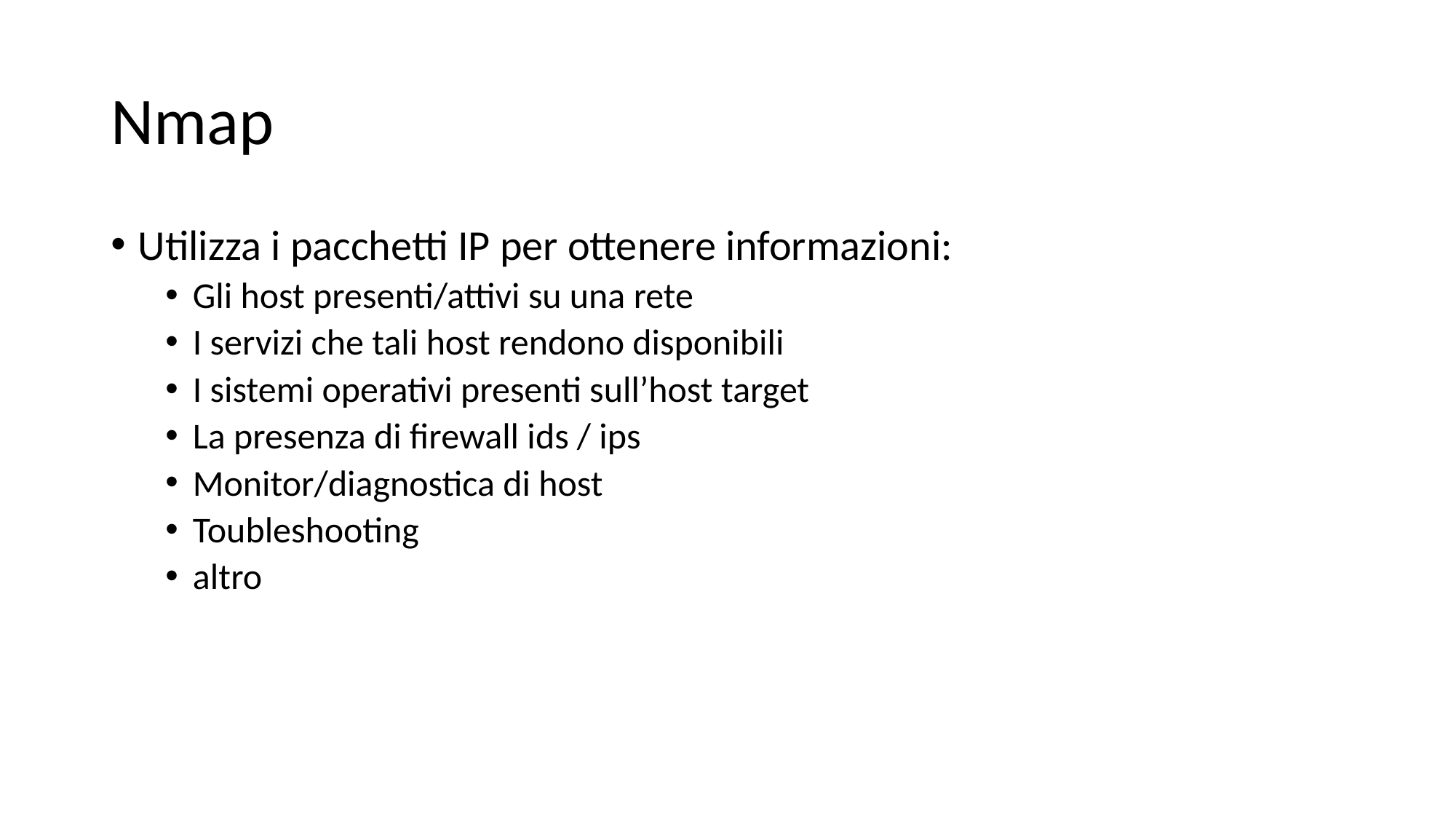

# Nmap
Utilizza i pacchetti IP per ottenere informazioni:
Gli host presenti/attivi su una rete
I servizi che tali host rendono disponibili
I sistemi operativi presenti sull’host target
La presenza di firewall ids / ips
Monitor/diagnostica di host
Toubleshooting
altro